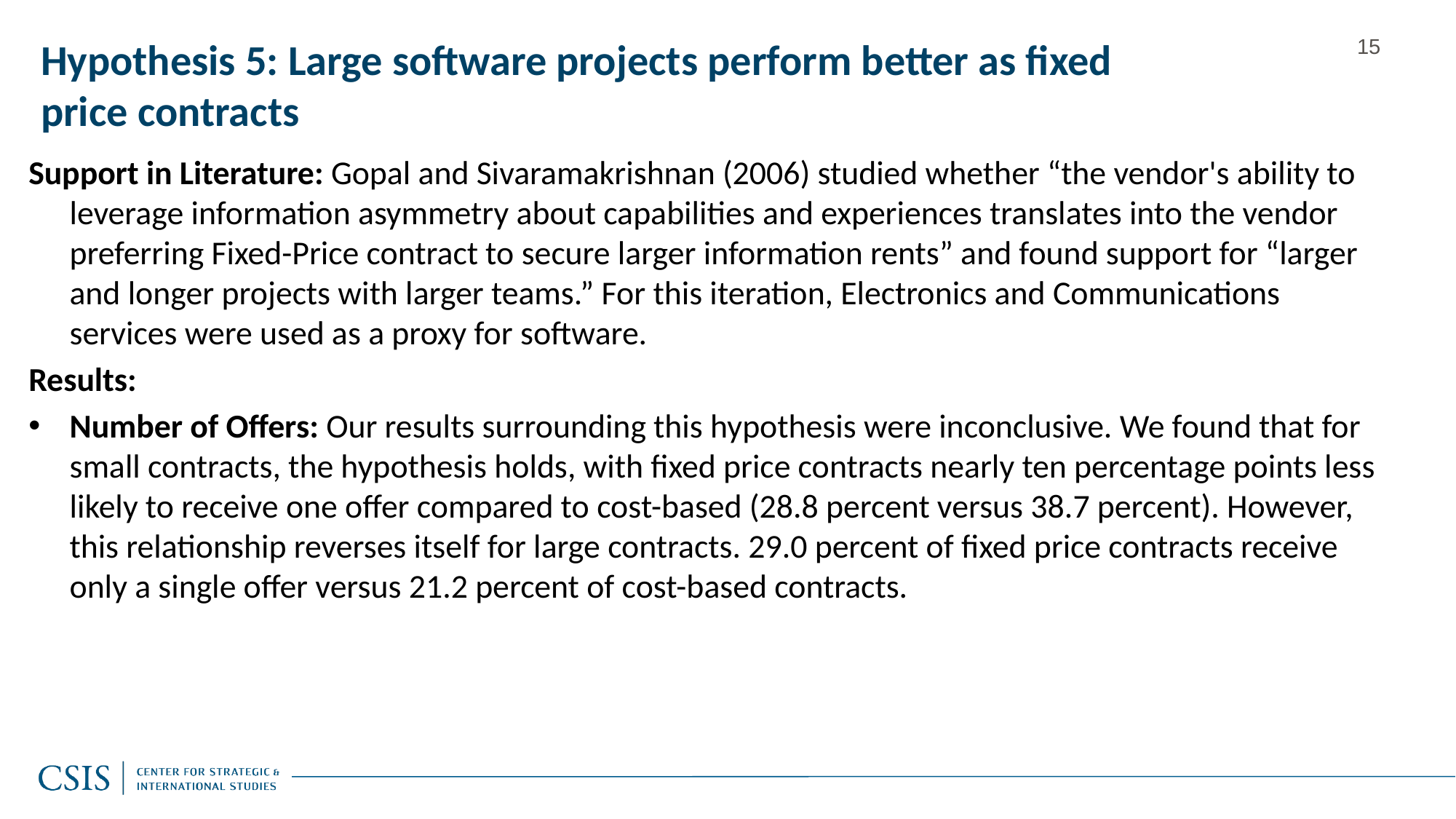

# Hypothesis 5: Large software projects perform better as fixed price contracts
15
Support in Literature: Gopal and Sivaramakrishnan (2006) studied whether “the vendor's ability to leverage information asymmetry about capabilities and experiences translates into the vendor preferring Fixed-Price contract to secure larger information rents” and found support for “larger and longer projects with larger teams.” For this iteration, Electronics and Communications services were used as a proxy for software.
Results:
Number of Offers: Our results surrounding this hypothesis were inconclusive. We found that for small contracts, the hypothesis holds, with fixed price contracts nearly ten percentage points less likely to receive one offer compared to cost-based (28.8 percent versus 38.7 percent). However, this relationship reverses itself for large contracts. 29.0 percent of fixed price contracts receive only a single offer versus 21.2 percent of cost-based contracts.